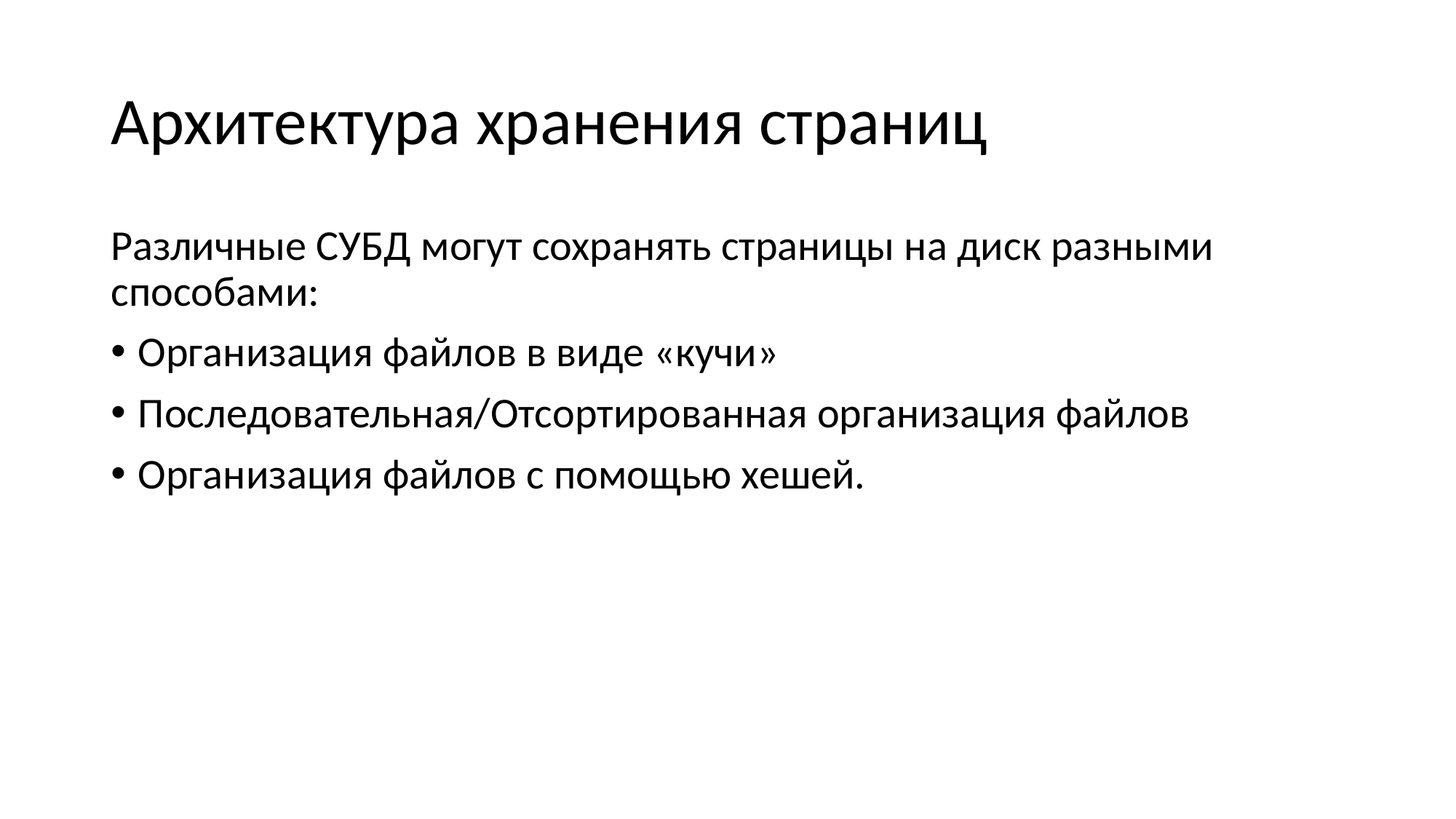

# Архитектура хранения страниц
Различные СУБД могут сохранять страницы на диск разными способами:
Организация файлов в виде «кучи»
Последовательная/Отсортированная организация файлов
Организация файлов с помощью хешей.